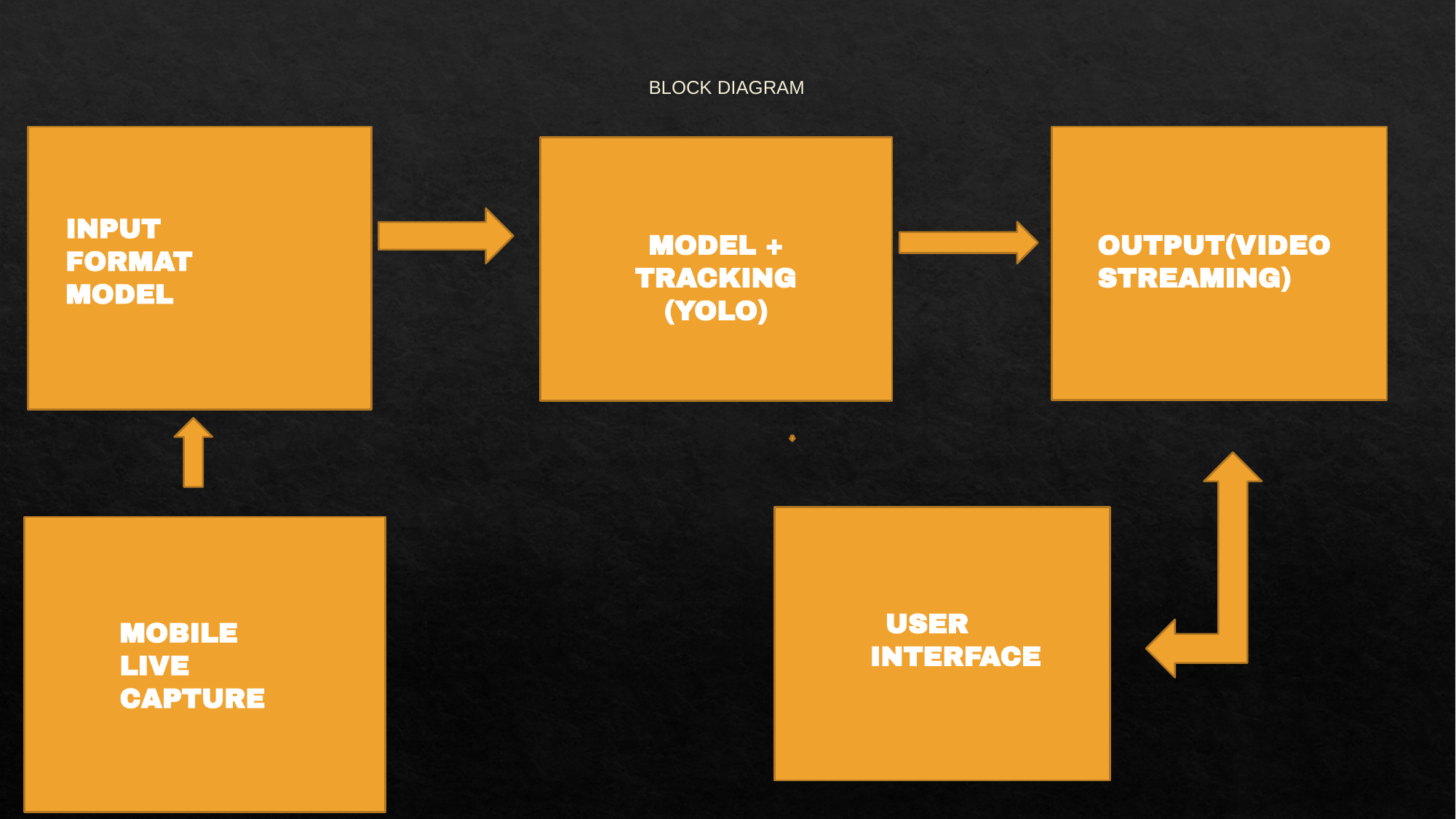

# BLOCK DIAGRAM

INPUT FORMAT MODEL

MODEL + TRACKING (YOLO)

OUTPUT(VIDEO STREAMING)

  USER INTERFACE
MOBILE
LIVE CAPTURE